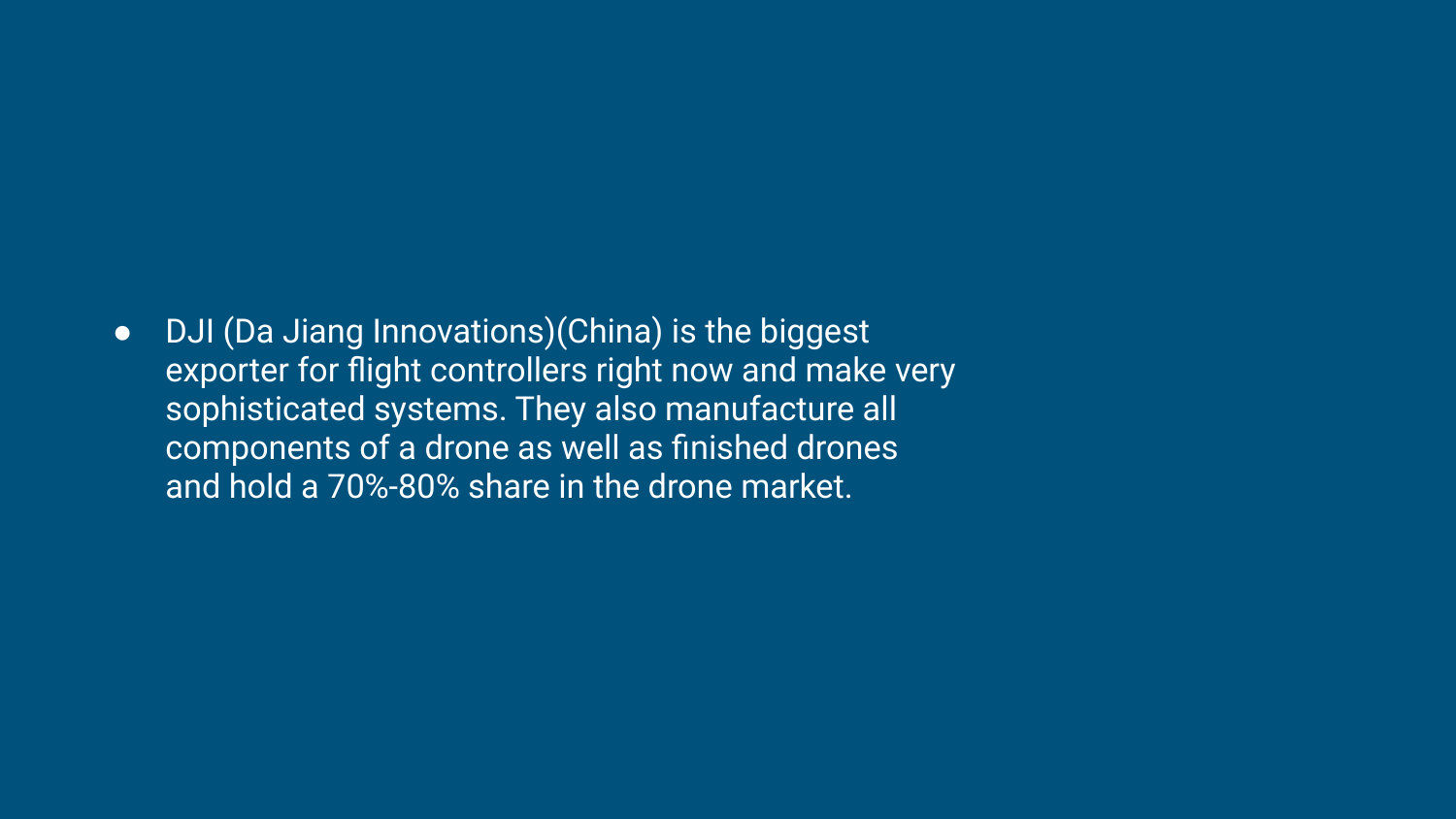

# DJI (Da Jiang Innovations)(China) is the biggest exporter for flight controllers right now and make very sophisticated systems. They also manufacture all components of a drone as well as finished drones and hold a 70%-80% share in the drone market.